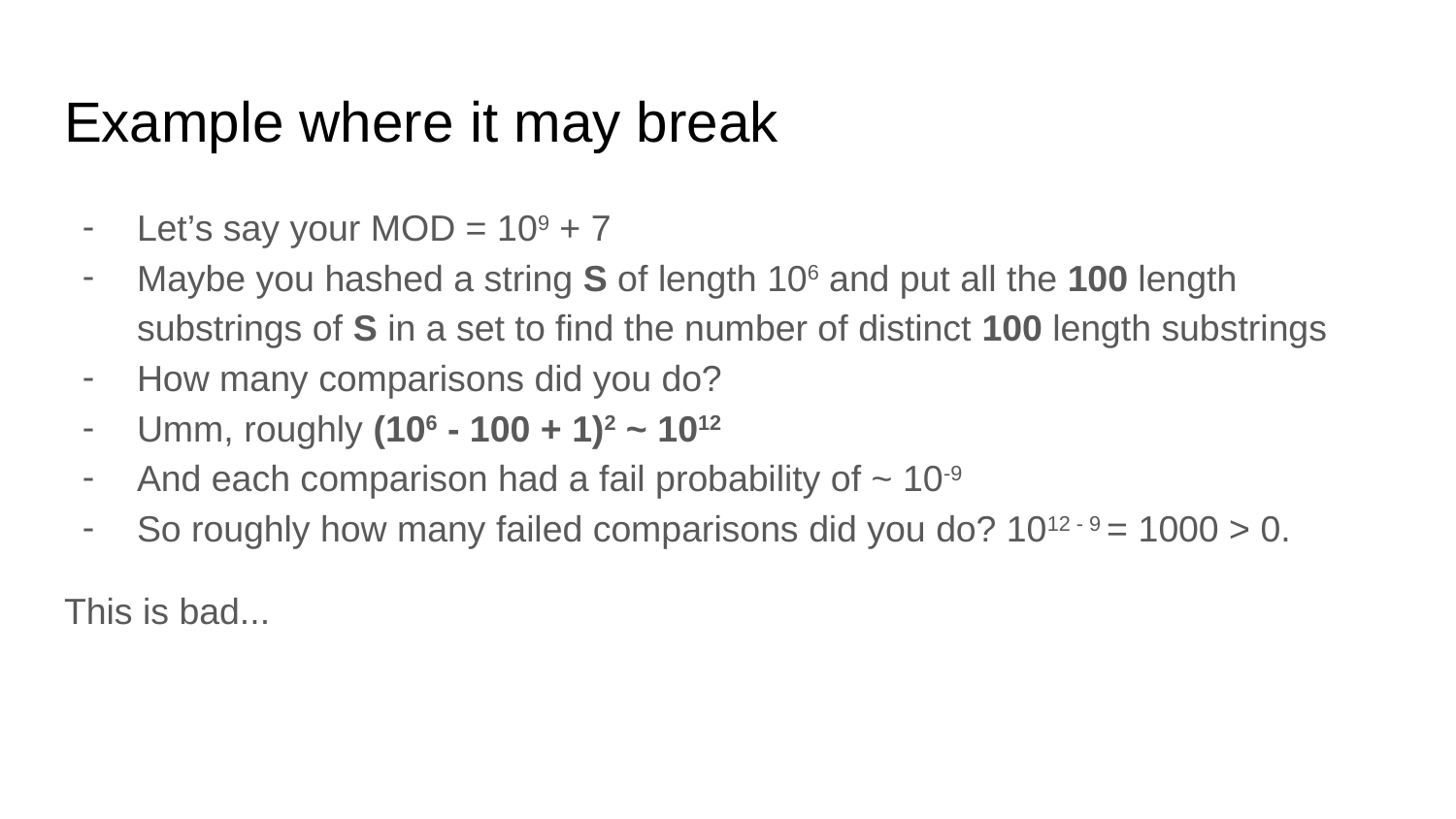

# Example where it may break
Let’s say your MOD = 109 + 7
Maybe you hashed a string S of length 106 and put all the 100 length substrings of S in a set to find the number of distinct 100 length substrings
How many comparisons did you do?
Umm, roughly (106 - 100 + 1)2 ~ 1012
And each comparison had a fail probability of ~ 10-9
So roughly how many failed comparisons did you do? 1012 - 9 = 1000 > 0.
This is bad...